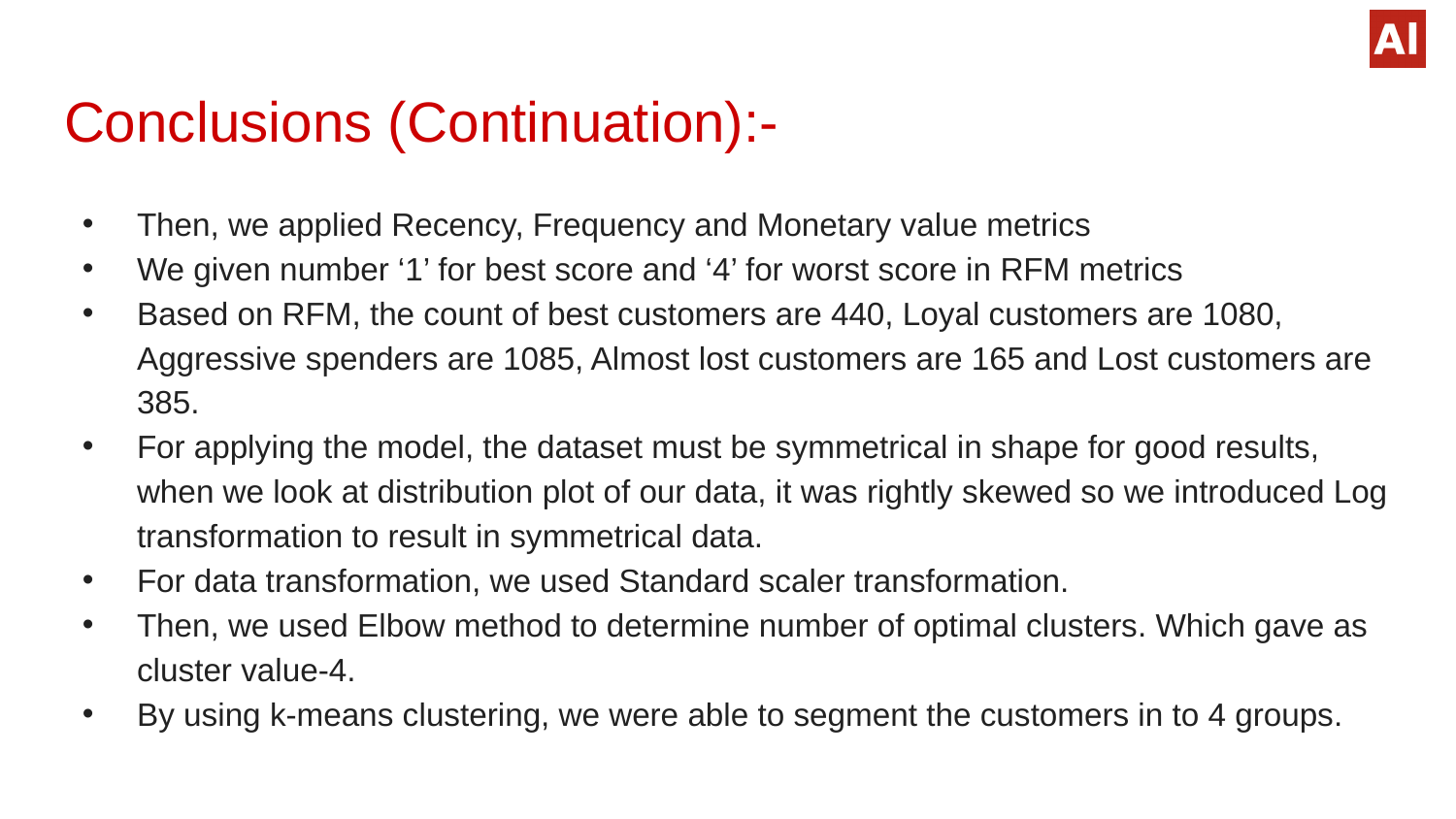

# Conclusions (Continuation):-
Then, we applied Recency, Frequency and Monetary value metrics
We given number ‘1’ for best score and ‘4’ for worst score in RFM metrics
Based on RFM, the count of best customers are 440, Loyal customers are 1080, Aggressive spenders are 1085, Almost lost customers are 165 and Lost customers are 385.
For applying the model, the dataset must be symmetrical in shape for good results, when we look at distribution plot of our data, it was rightly skewed so we introduced Log transformation to result in symmetrical data.
For data transformation, we used Standard scaler transformation.
Then, we used Elbow method to determine number of optimal clusters. Which gave as cluster value-4.
By using k-means clustering, we were able to segment the customers in to 4 groups.